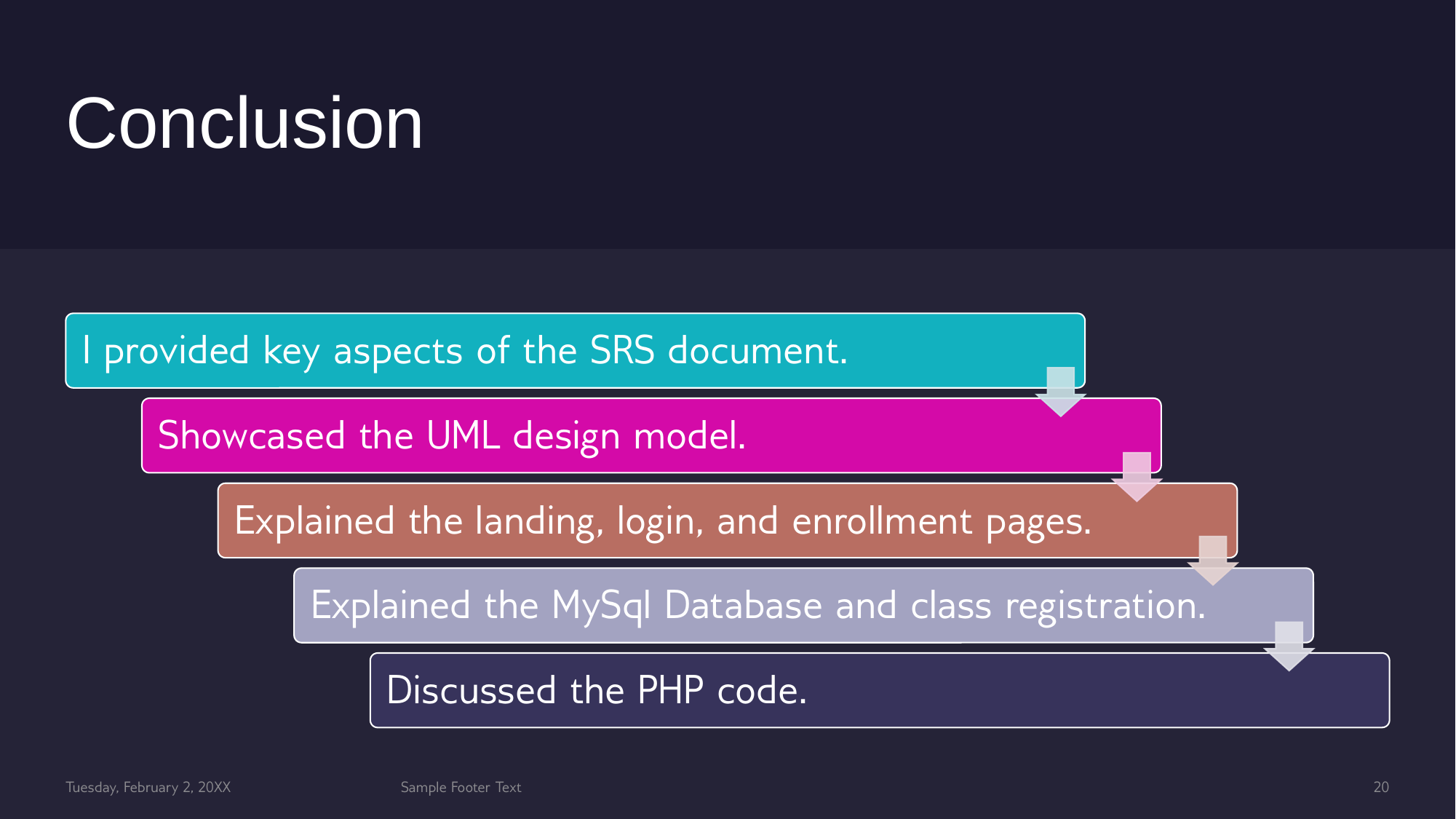

# Conclusion

I provided key aspects of the SRS document.
Showcased the UML design model.
Explained the landing, login, and enrollment pages.
Explained the MySql Database and class registration.
Discussed the PHP code.

Tuesday, February 2, 20XX
Sample Footer Text
20